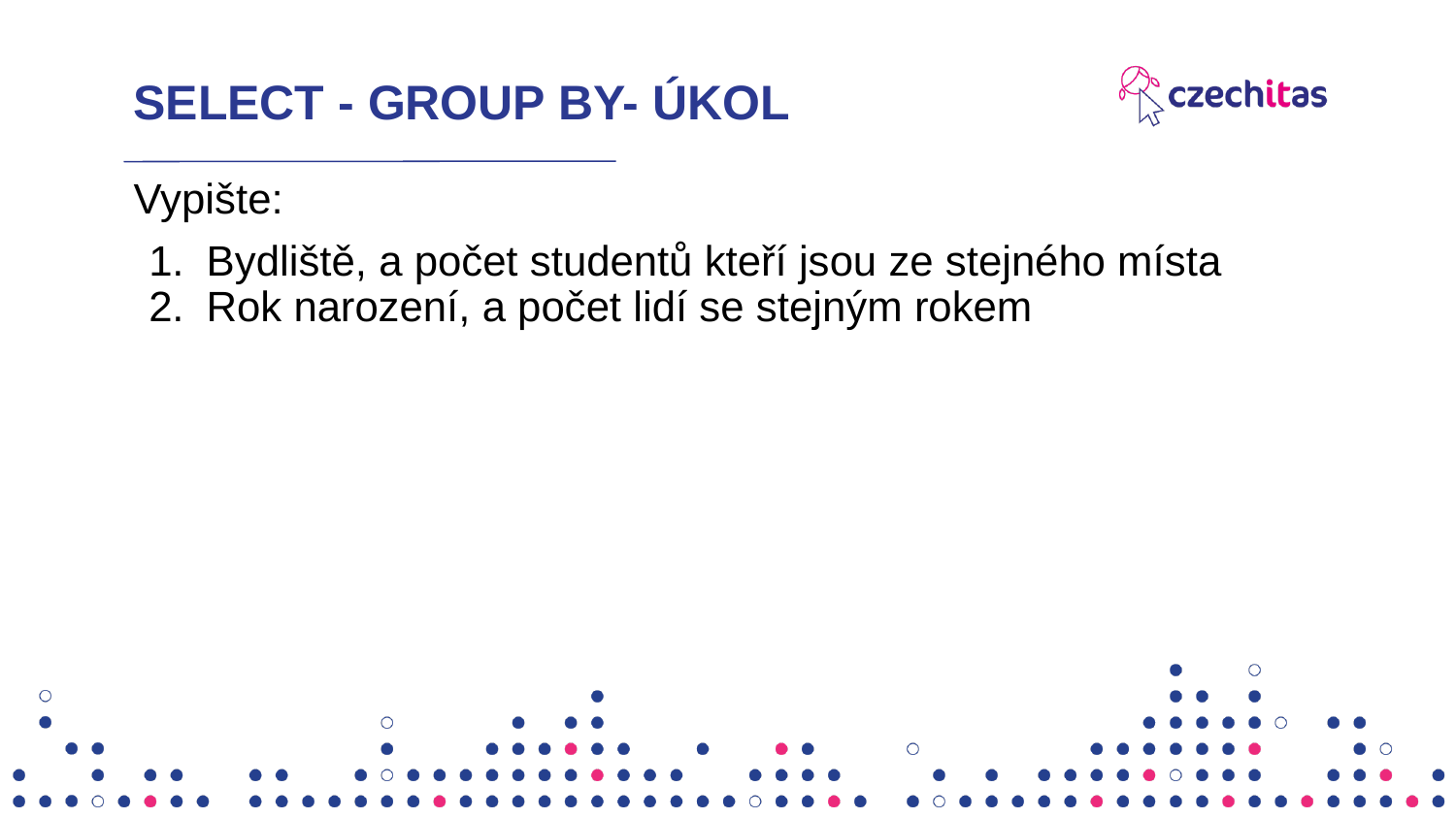

# SELECT - GROUP BY- ÚKOL
Vypište:
Bydliště, a počet studentů kteří jsou ze stejného místa
Rok narození, a počet lidí se stejným rokem